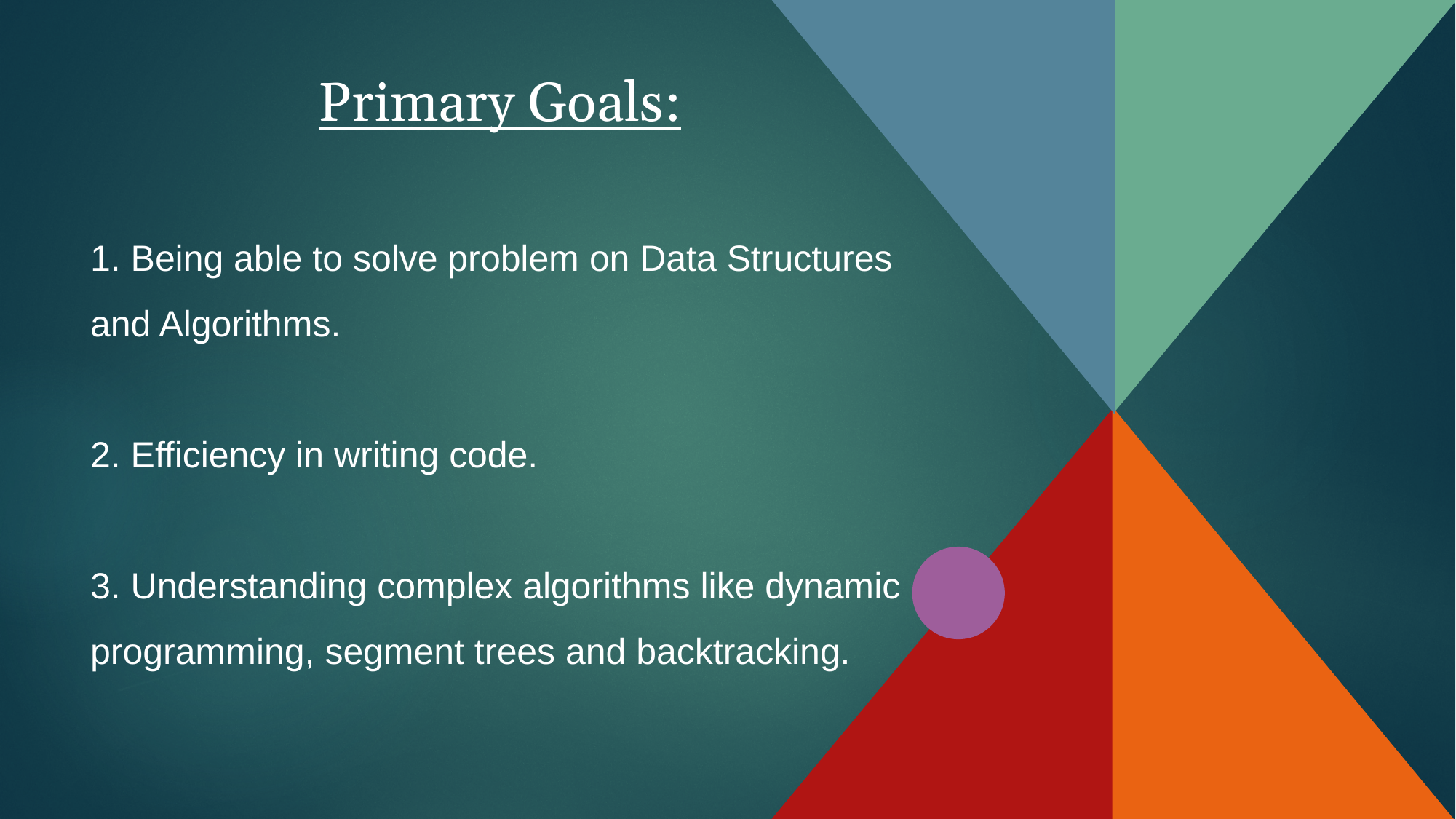

# Primary Goals:
1. Being able to solve problem on Data Structures and Algorithms.

2. Efficiency in writing code.

3. Understanding complex algorithms like dynamic programming, segment trees and backtracking.